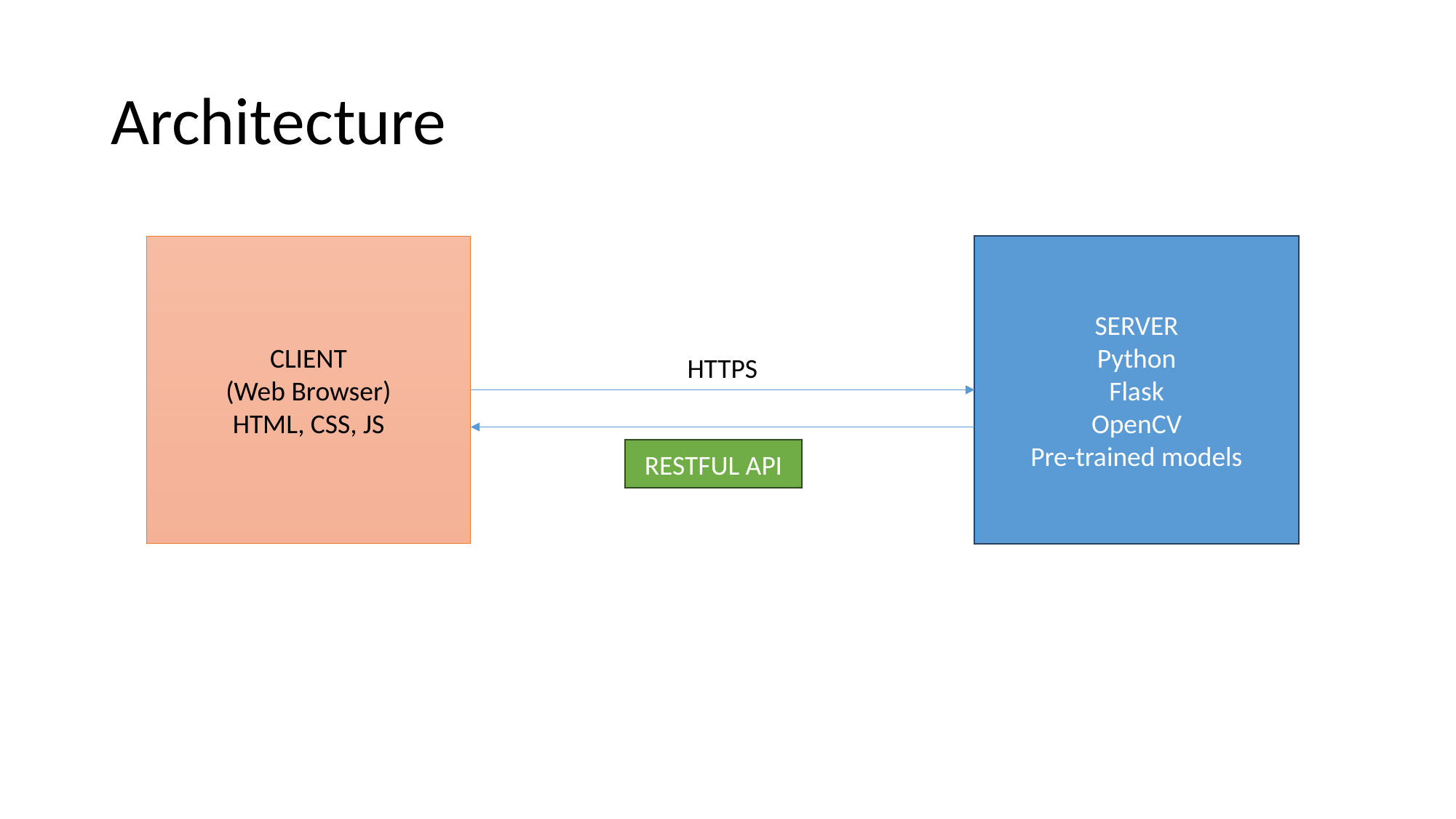

# Architecture
SERVER
Python
Flask
OpenCV
Pre-trained models
CLIENT
(Web Browser)
HTML, CSS, JS
HTTPS
RESTFUL API